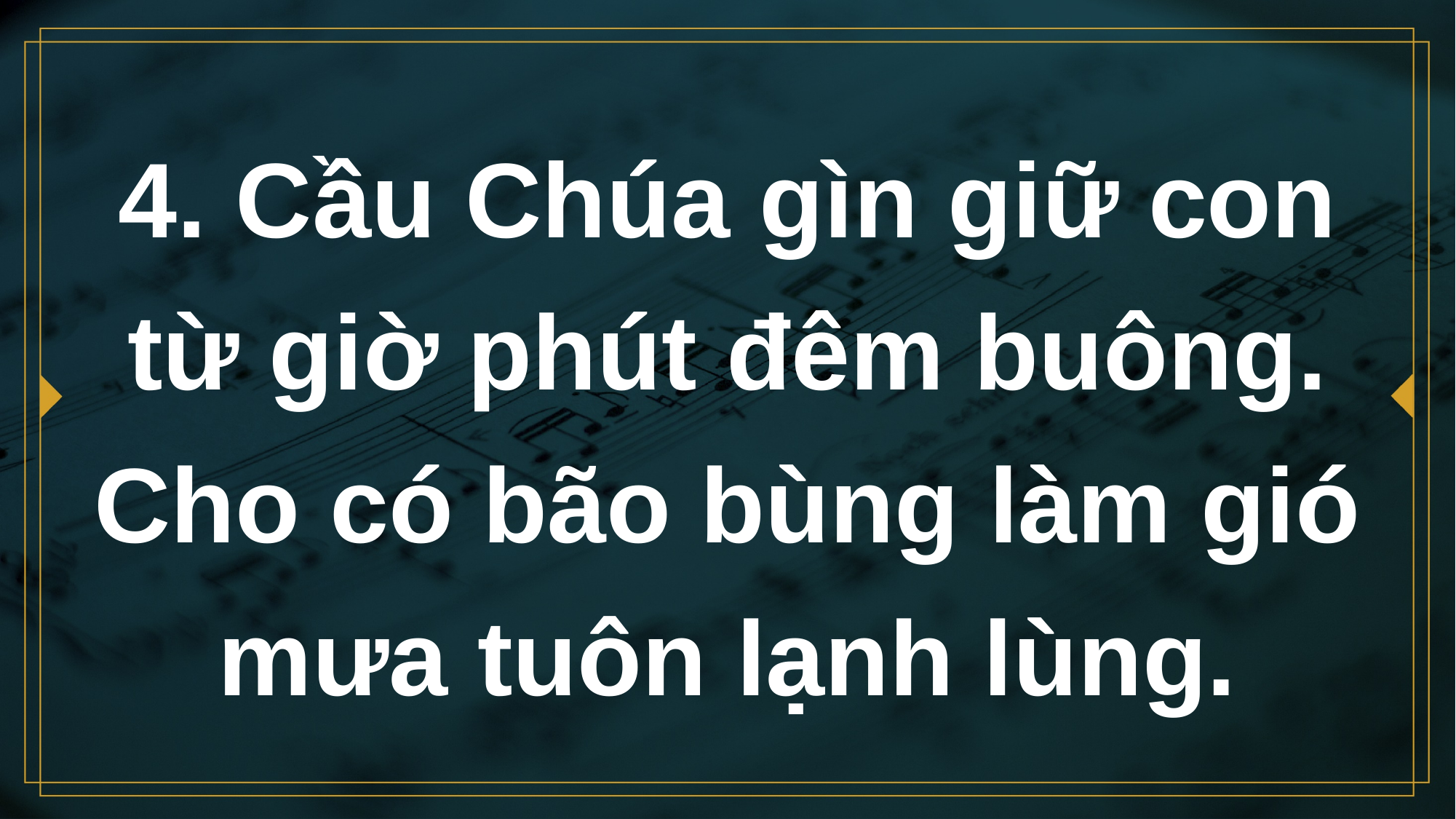

# 4. Cầu Chúa gìn giữ con từ giờ phút đêm buông. Cho có bão bùng làm gió mưa tuôn lạnh lùng.